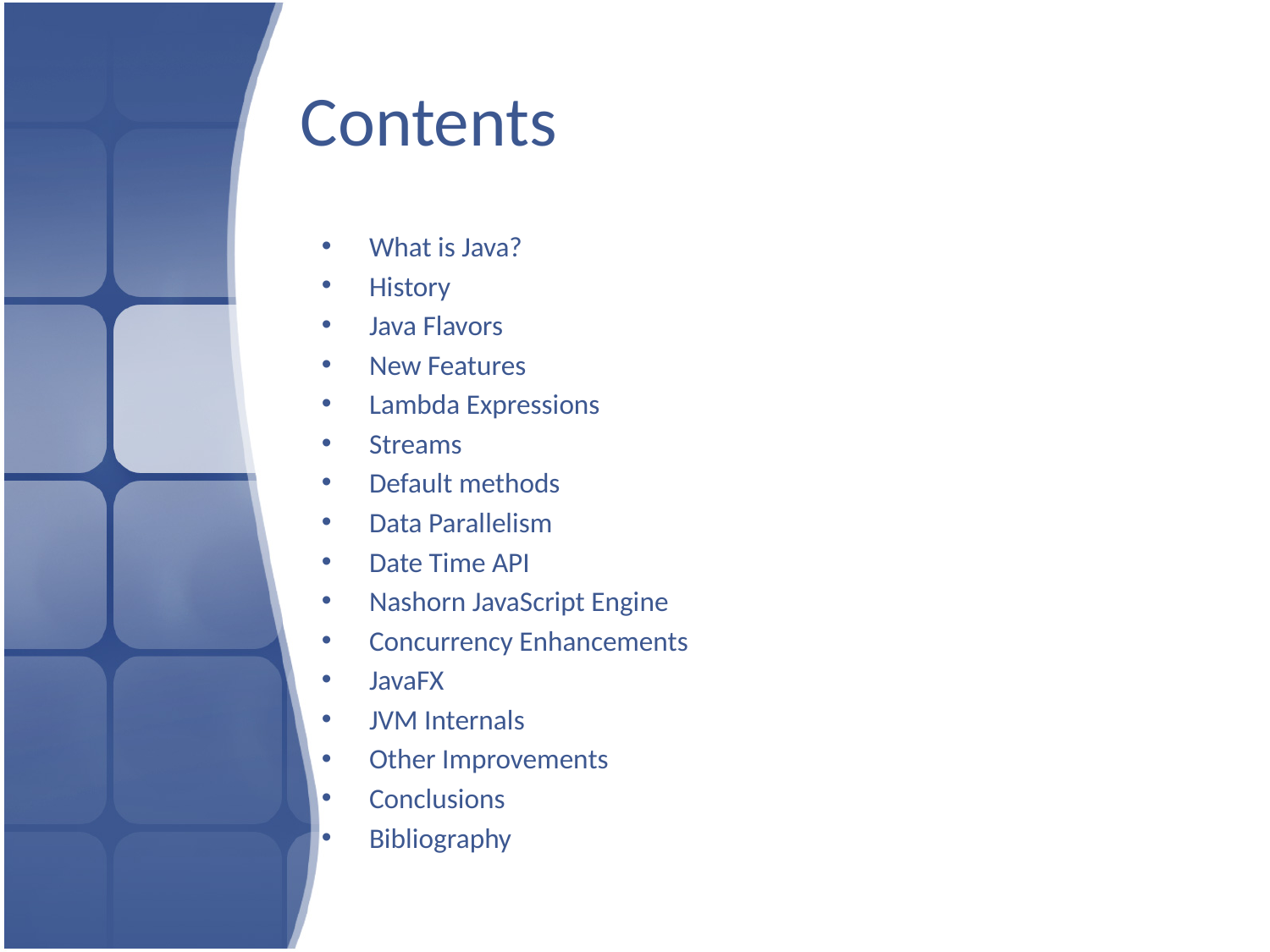

# Contents
What is Java?
History
Java Flavors
New Features
Lambda Expressions
Streams
Default methods
Data Parallelism
Date Time API
Nashorn JavaScript Engine
Concurrency Enhancements
JavaFX
JVM Internals
Other Improvements
Conclusions
Bibliography